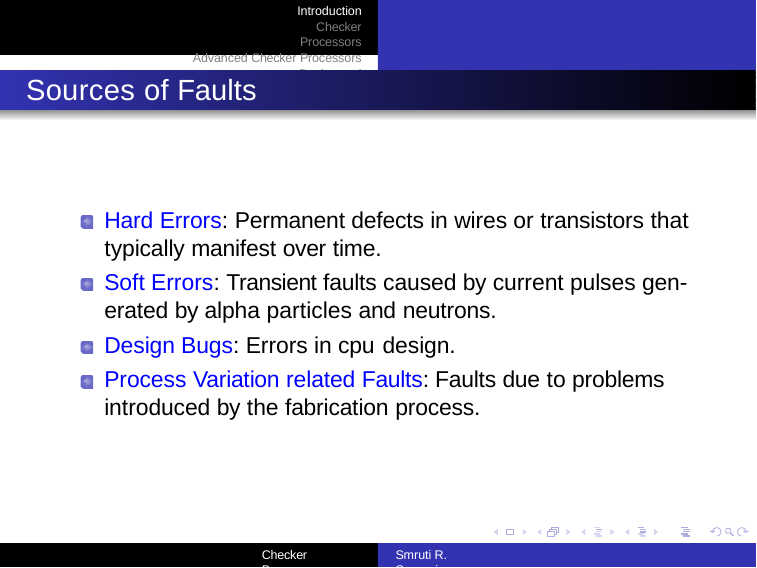

Introduction  Checker Processors
Advanced Checker Processors  Design and Implementation
Sources of Faults

Hard Errors: Permanent defects in wires or transistors that  typically manifest over time.
Soft Errors: Transient faults caused by current pulses gen-  erated by alpha particles and neutrons.
Design Bugs: Errors in cpu design.
Process Variation related Faults: Faults due to problems  introduced by the fabrication process.

Checker Processors
Smruti R. Sarangi